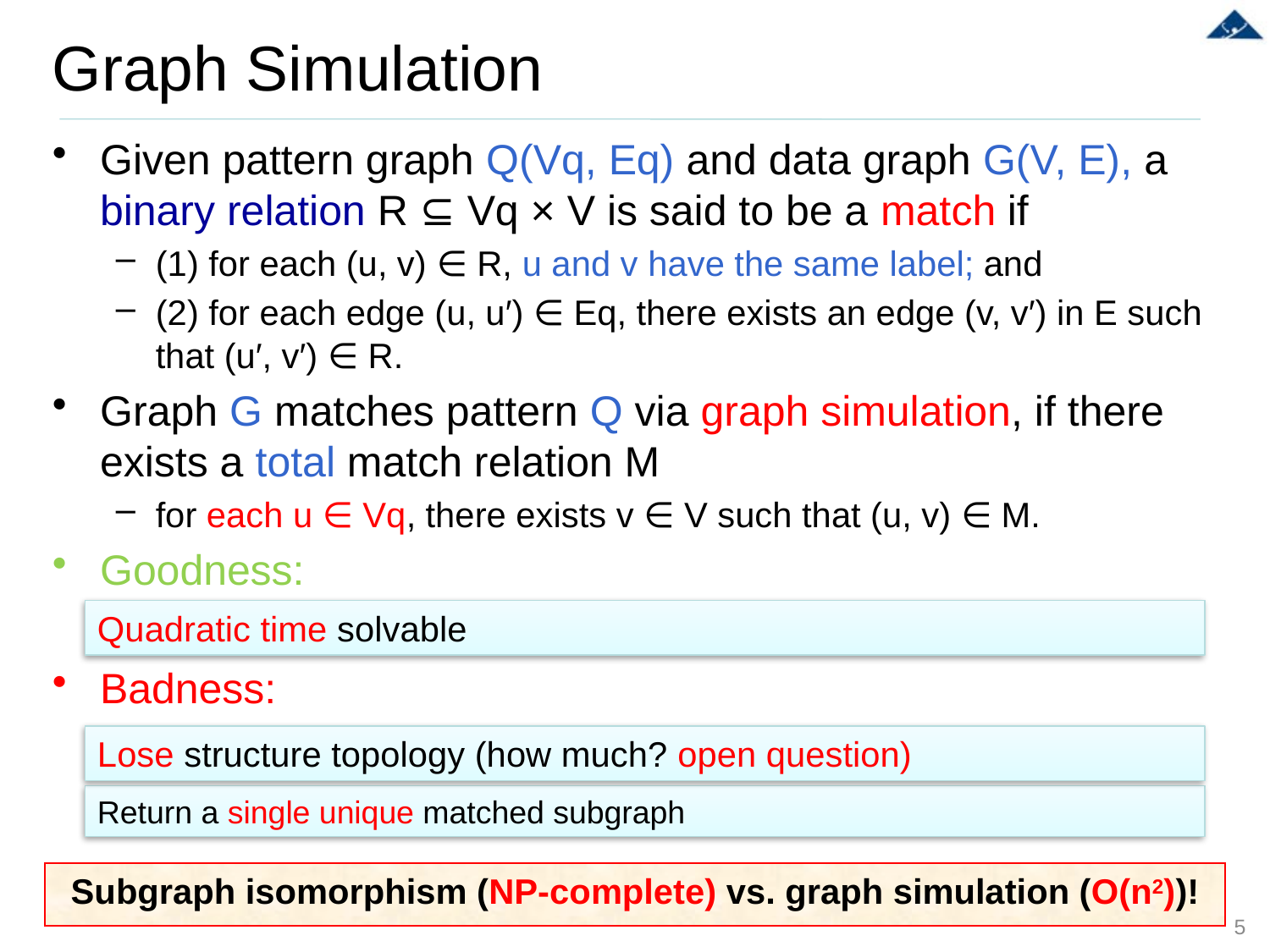

# Graph Simulation
Given pattern graph Q(Vq, Eq) and data graph G(V, E), a binary relation R ⊆ Vq × V is said to be a match if
(1) for each (u, v) ∈ R, u and v have the same label; and
(2) for each edge (u, u′) ∈ Eq, there exists an edge (v, v′) in E such that (u′, v′) ∈ R.
Graph G matches pattern Q via graph simulation, if there exists a total match relation M
for each u ∈ Vq, there exists v ∈ V such that (u, v) ∈ M.
Goodness:

Badness:

Quadratic time solvable
Lose structure topology (how much? open question)
Return a single unique matched subgraph
Subgraph isomorphism (NP-complete) vs. graph simulation (O(n2))!
5